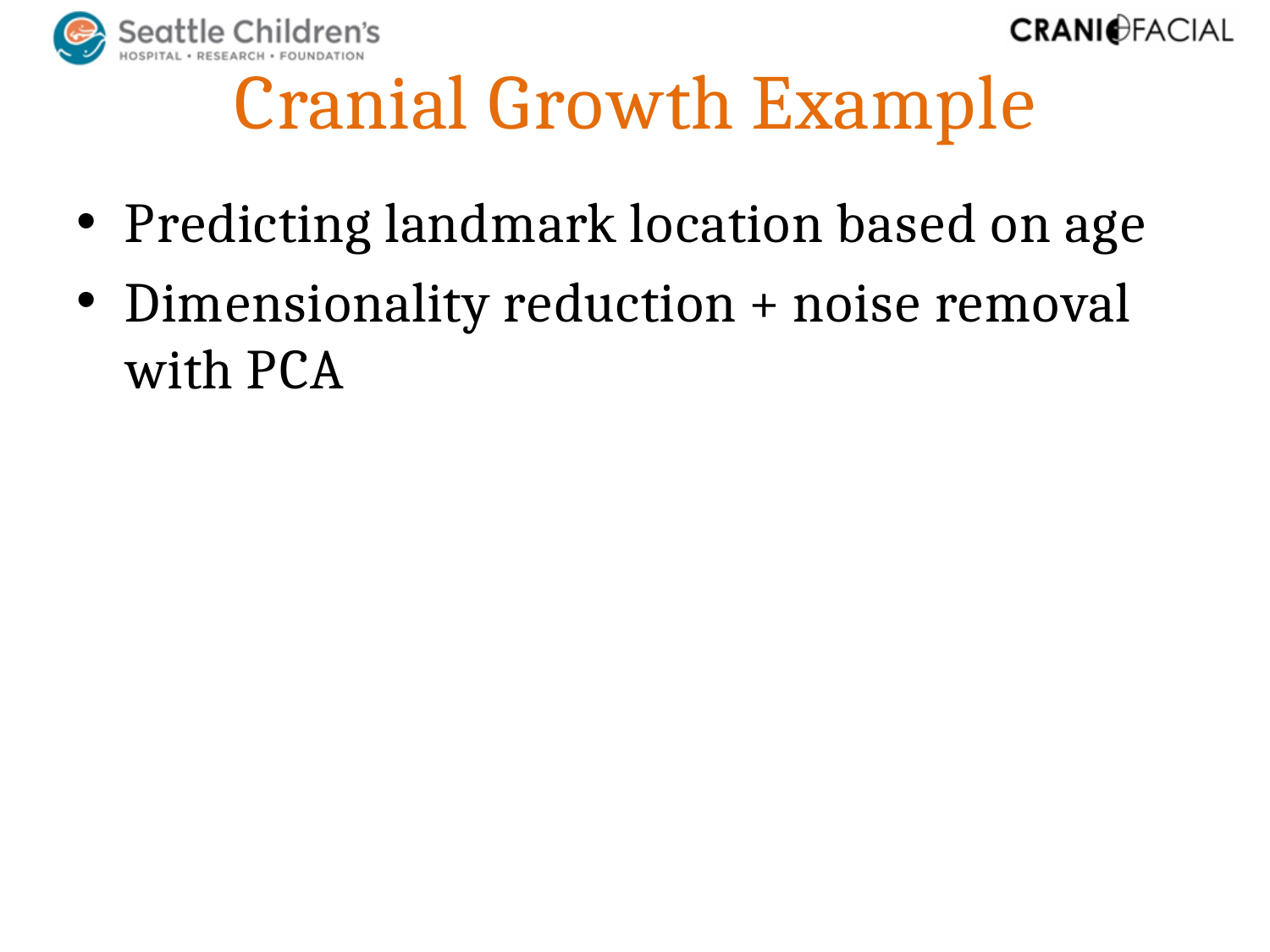

# Cranial Growth Example
Predicting landmark location based on age
Dimensionality reduction + noise removal with PCA